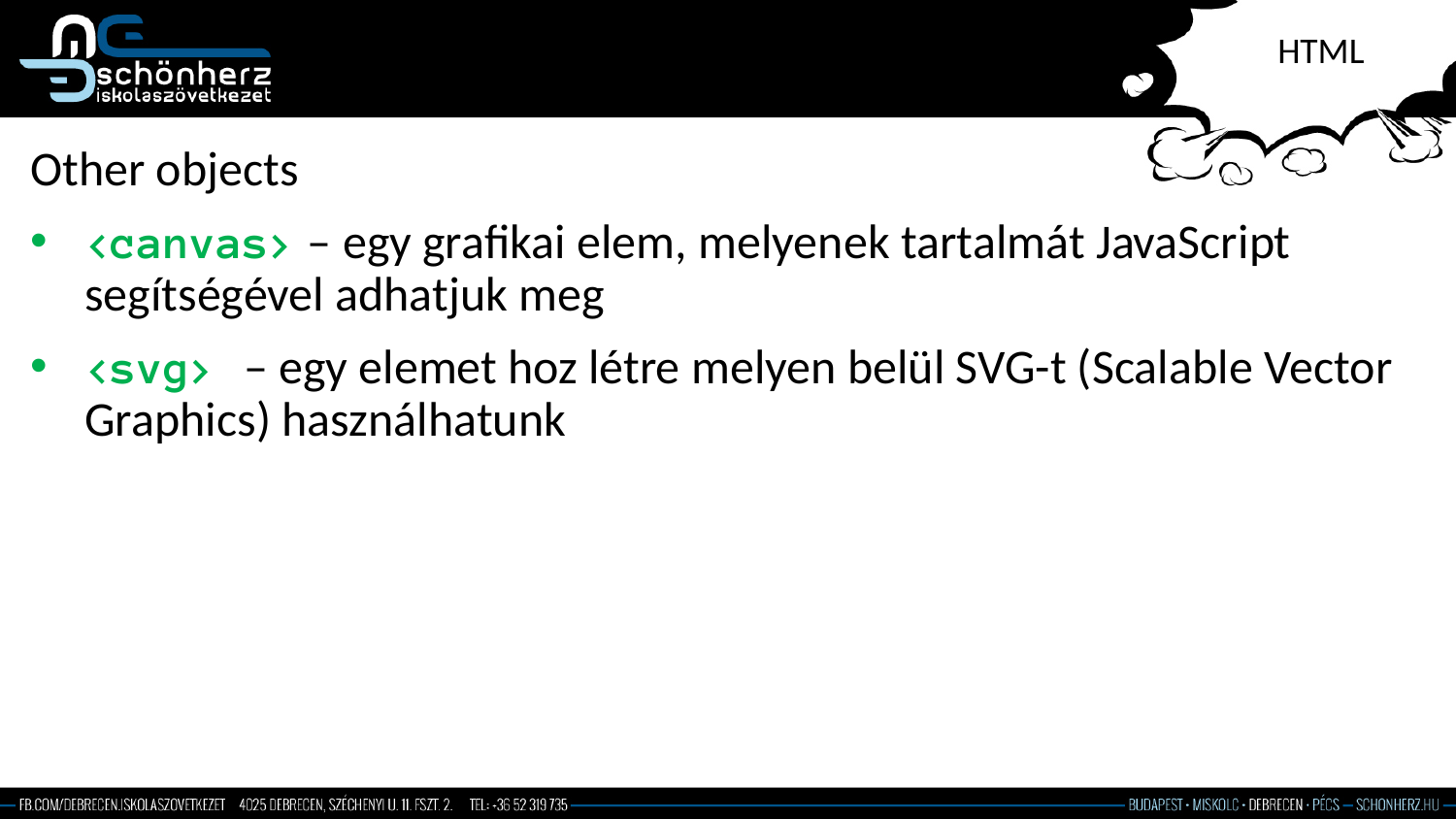

# HTML
Other objects
<canvas> – egy grafikai elem, melyenek tartalmát JavaScript segítségével adhatjuk meg
<svg> – egy elemet hoz létre melyen belül SVG-t (Scalable Vector Graphics) használhatunk